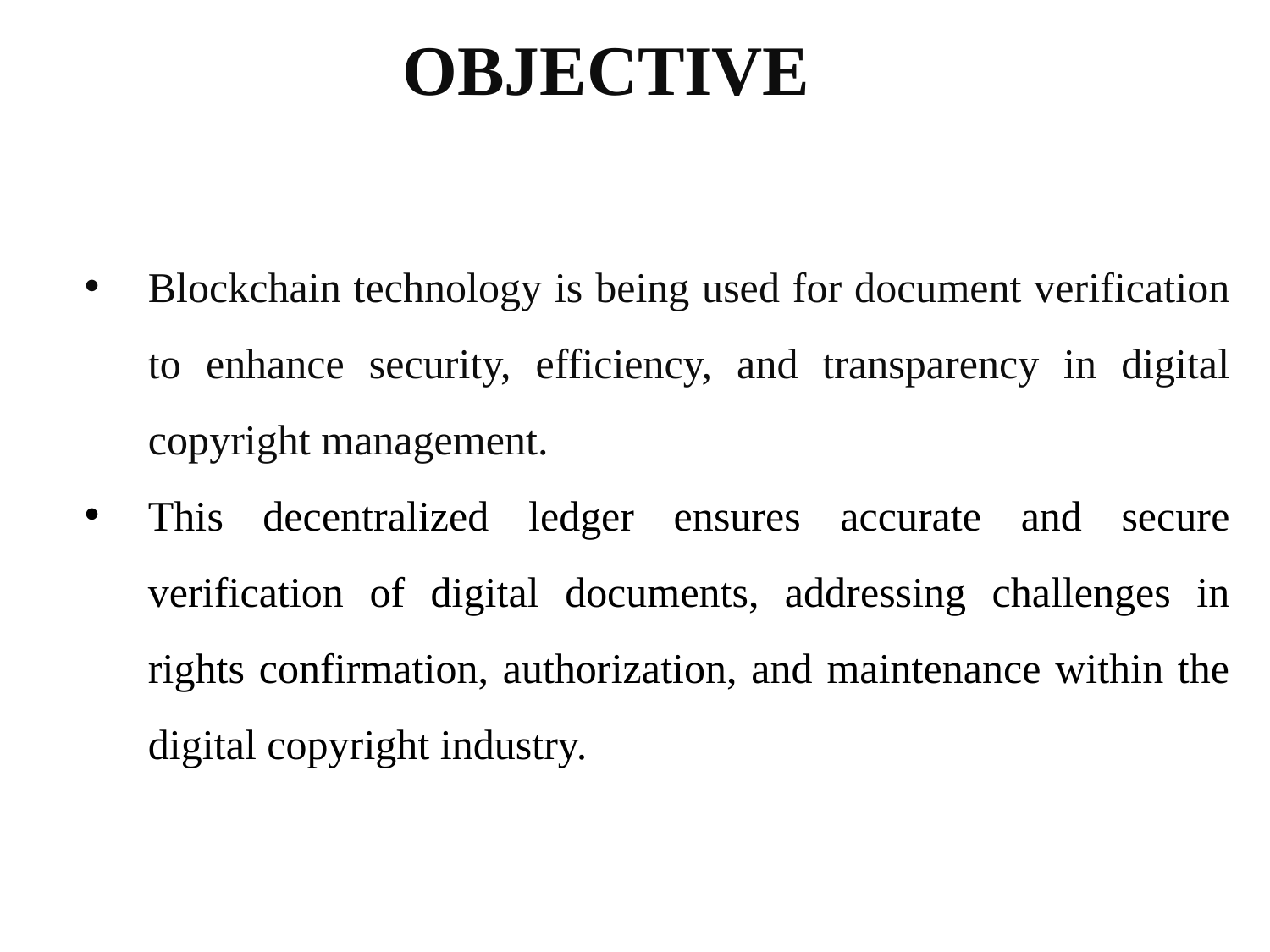

OBJECTIVE
Blockchain technology is being used for document verification to enhance security, efficiency, and transparency in digital copyright management.
This decentralized ledger ensures accurate and secure verification of digital documents, addressing challenges in rights confirmation, authorization, and maintenance within the digital copyright industry.